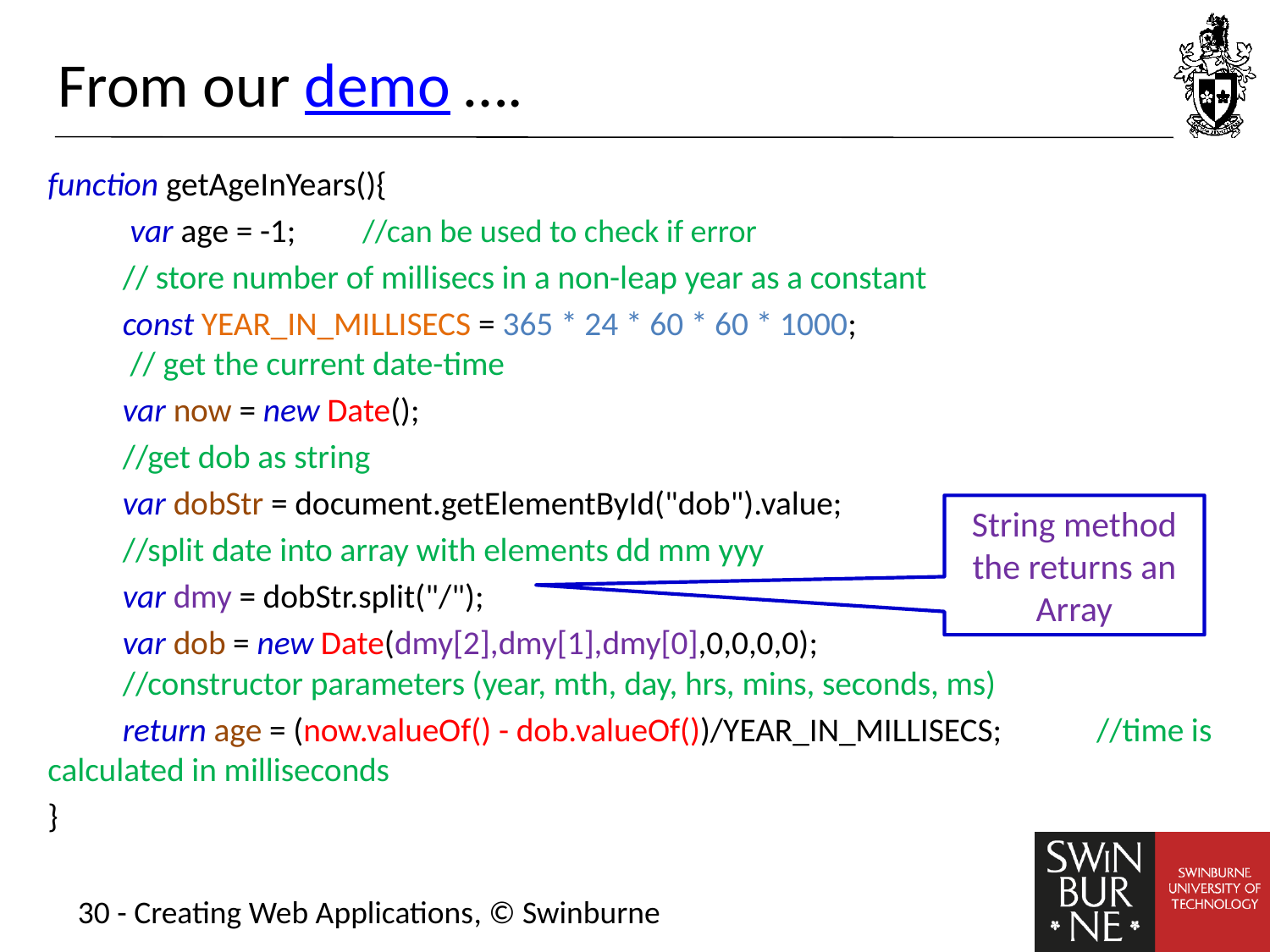

# From our demo ….

function getAgeInYears(){
	 var age = -1;         //can be used to check if error
	// store number of millisecs in a non-leap year as a constant
	const YEAR_IN_MILLISECS = 365 * 24 * 60 * 60 * 1000;
	 // get the current date-time
	var now = new Date();
	//get dob as string
	var dobStr = document.getElementById("dob").value;
	//split date into array with elements dd mm yyy
	var dmy = dobStr.split("/");
	var dob = new Date(dmy[2],dmy[1],dmy[0],0,0,0,0);
	//constructor parameters (year, mth, day, hrs, mins, seconds, ms)
	return age = (now.valueOf() - dob.valueOf())/YEAR_IN_MILLISECS;   	//time is calculated in milliseconds
}
String method the returns an Array